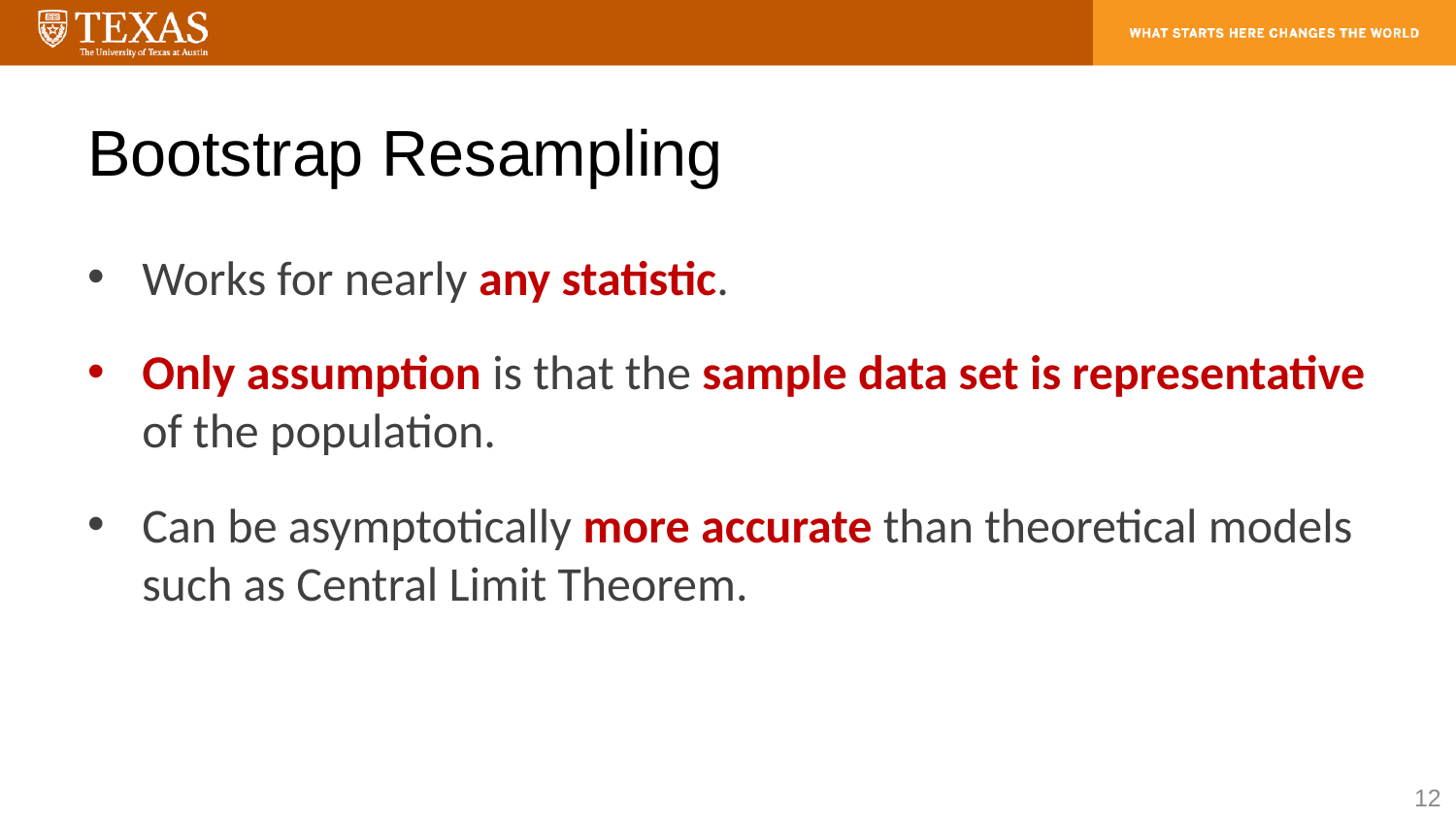

# Bootstrap Resampling
Works for nearly any statistic.
Only assumption is that the sample data set is representative of the population.
Can be asymptotically more accurate than theoretical models such as Central Limit Theorem.

12